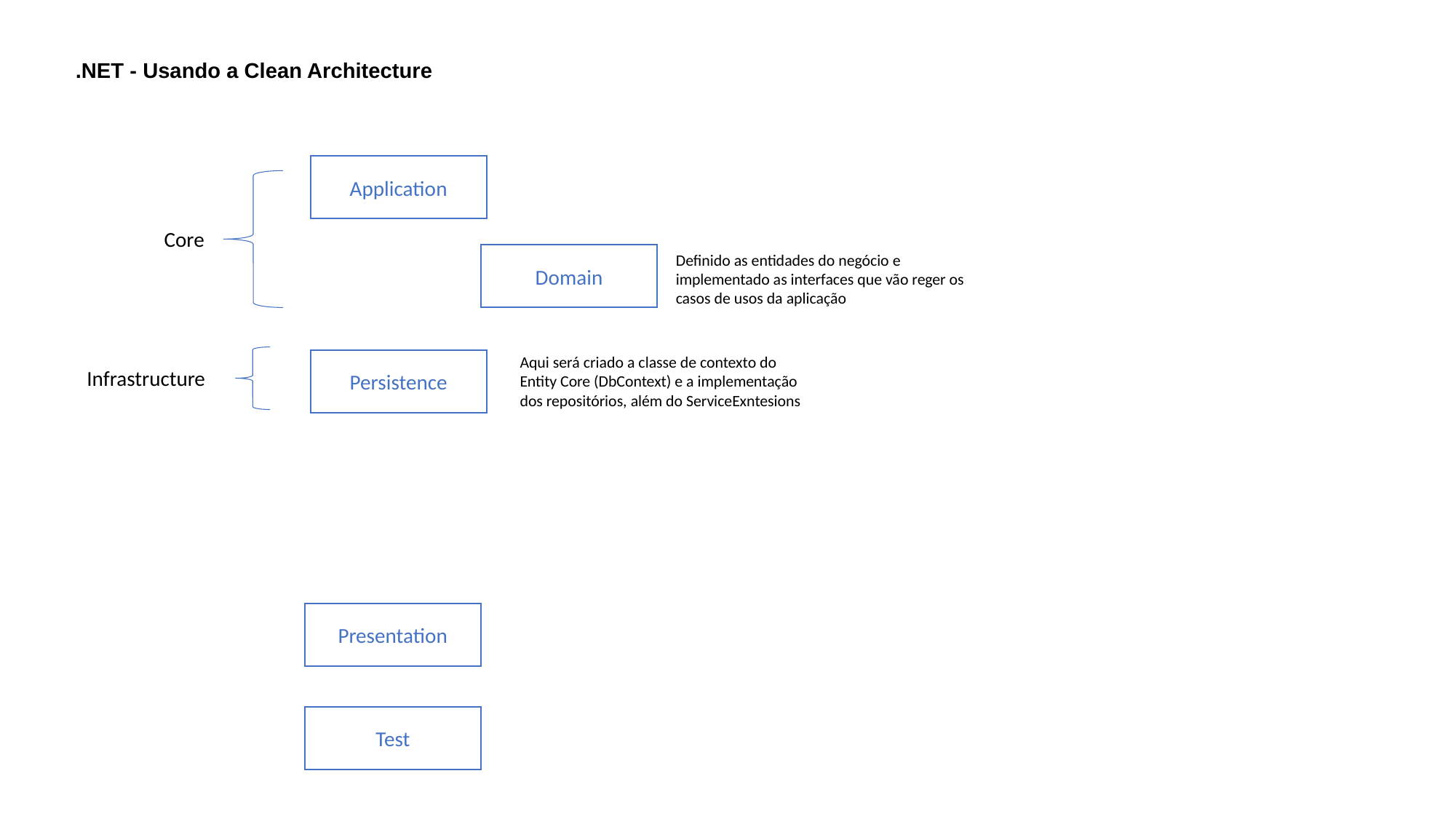

.NET - Usando a Clean Architecture
Application

Core
Domain
Definido as entidades do negócio e implementado as interfaces que vão reger os casos de usos da aplicação

Aqui será criado a classe de contexto do Entity Core (DbContext) e a implementação dos repositórios, além do ServiceExntesions
Persistence
Infrastructure
Presentation
Test